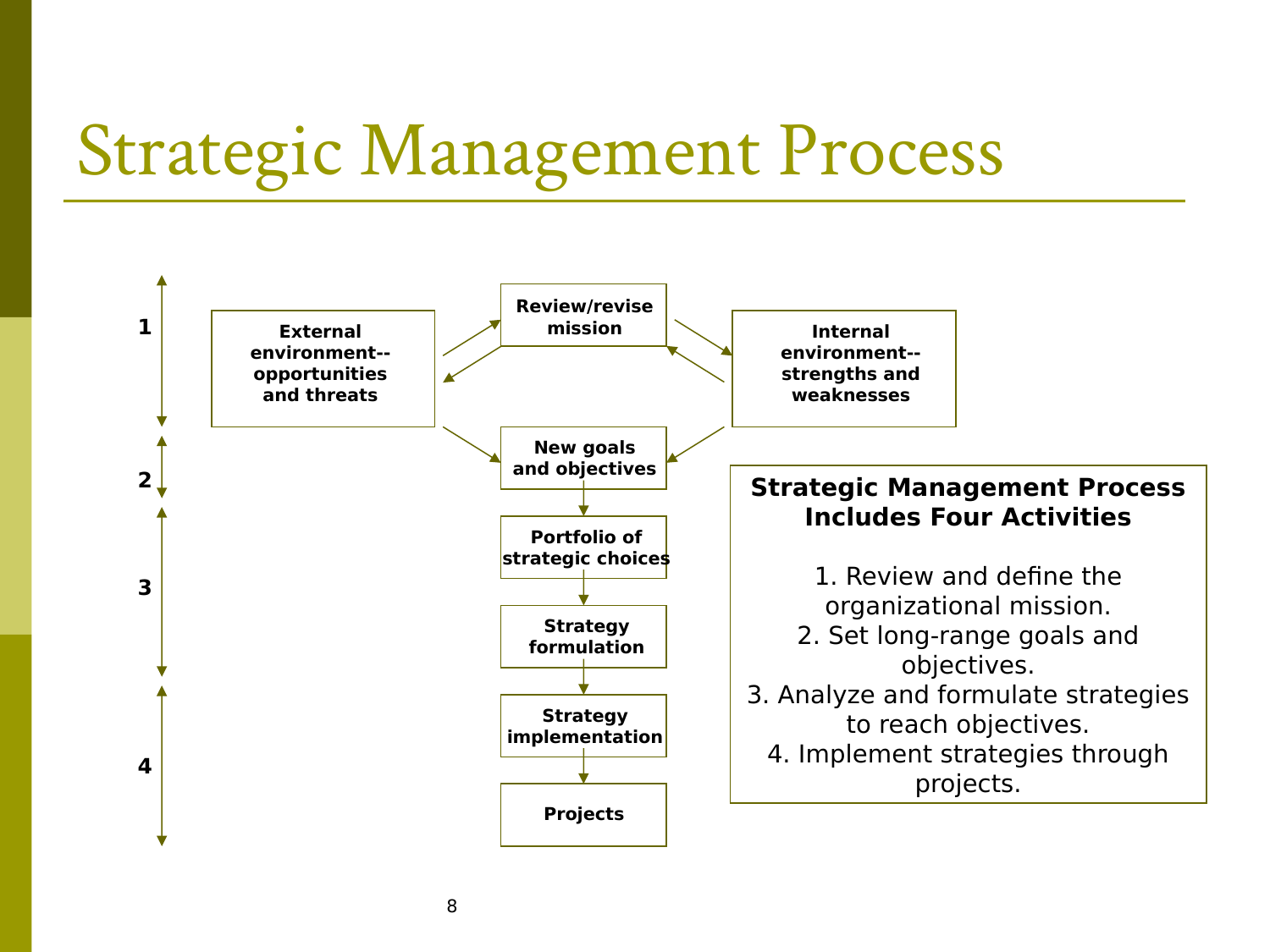

# Strategic Management Process

Review/revise
mission
1

External
environment--
opportunities
and threats
Internal
environment--
strengths and
weaknesses

New goals
and objectives

2
Strategic Management Process Includes Four Activities

1. Review and define the organizational mission.
2. Set long-range goals and objectives.
3. Analyze and formulate strategies to reach objectives.
4. Implement strategies through projects.

Portfolio of
strategic choices
3

Strategy
formulation

Strategy
implementation
4

Projects

8